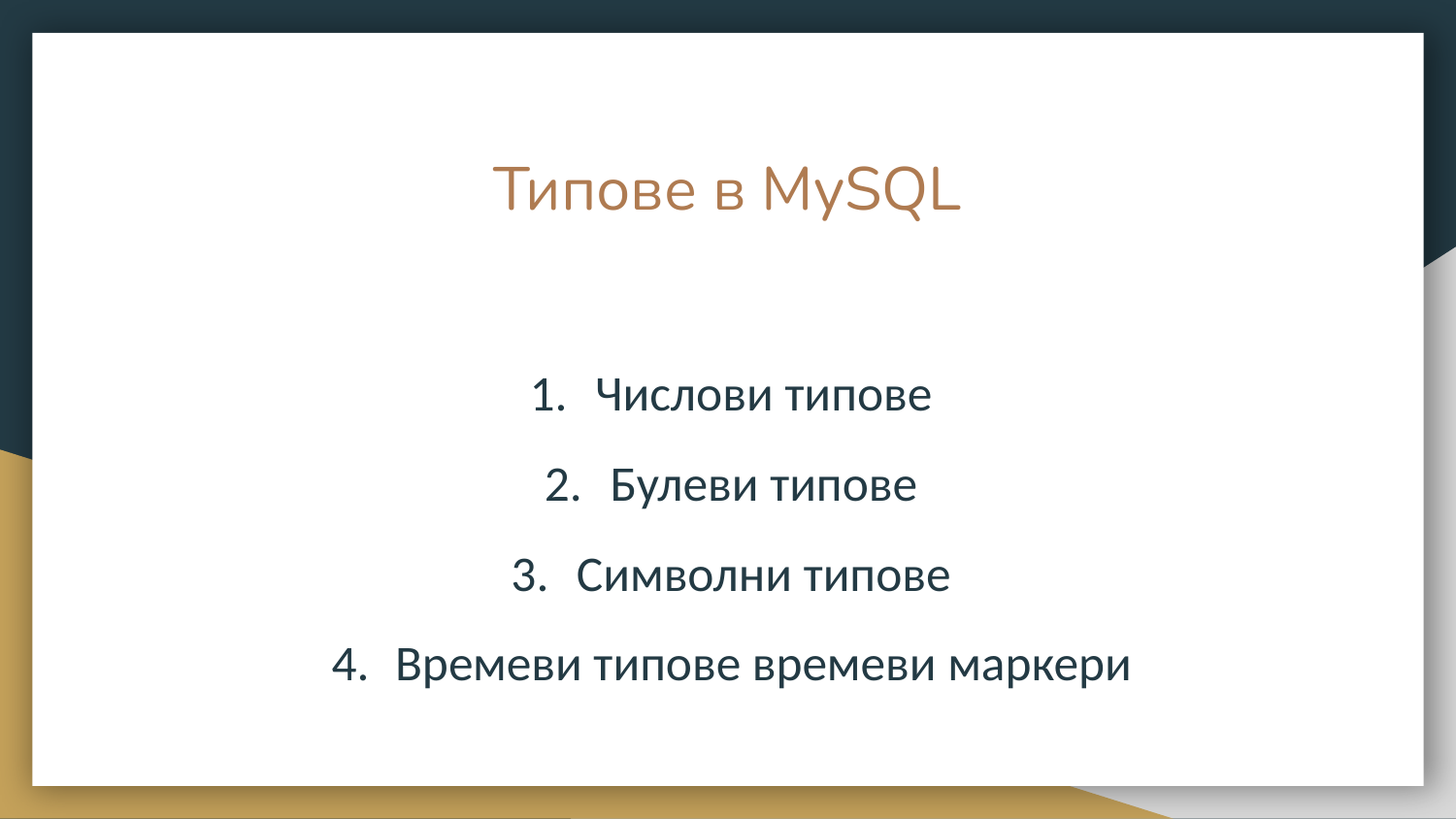

# Типове в MySQL
Числови типове
Булеви типове
Символни типове
Времеви типове времеви маркери